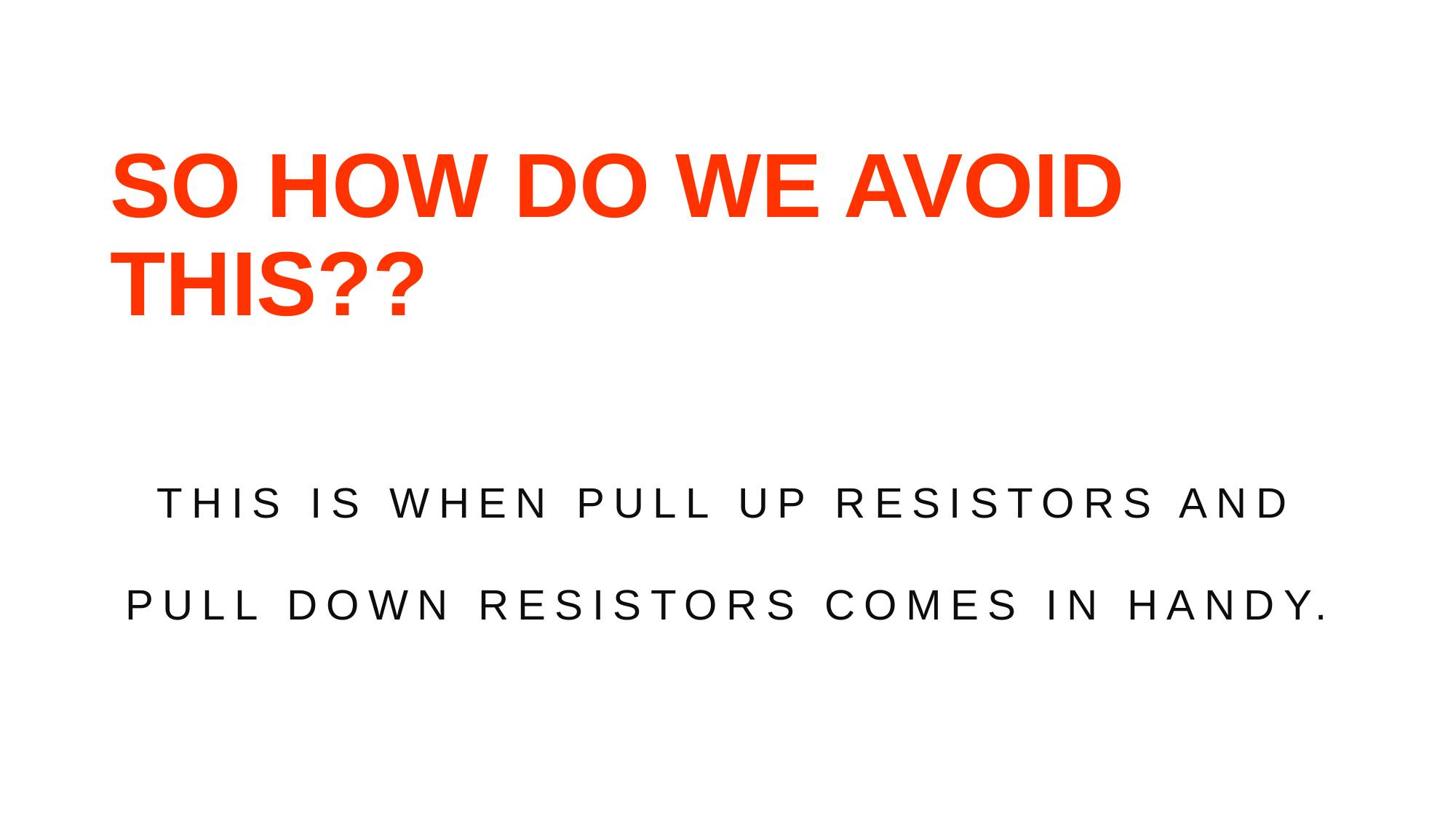

# SO HOW DO WE AVOID THIS??
THIS IS WHEN PULL UP RESISTORS AND PULL DOWN RESISTORS COMES IN HANDY.